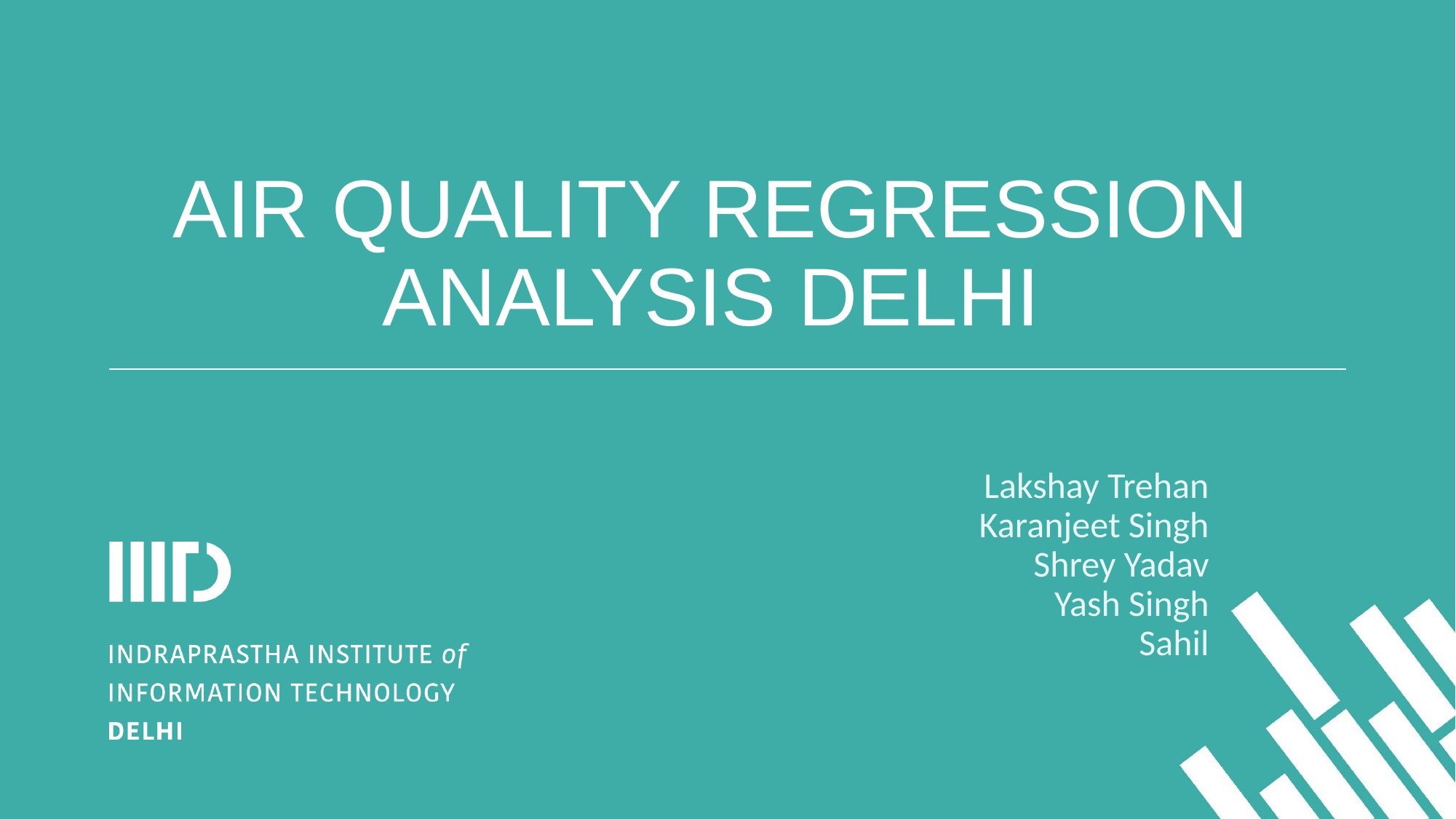

# AIR QUALITY REGRESSION ANALYSIS DELHI
Lakshay Trehan
Karanjeet Singh
Shrey Yadav
Yash Singh
Sahil